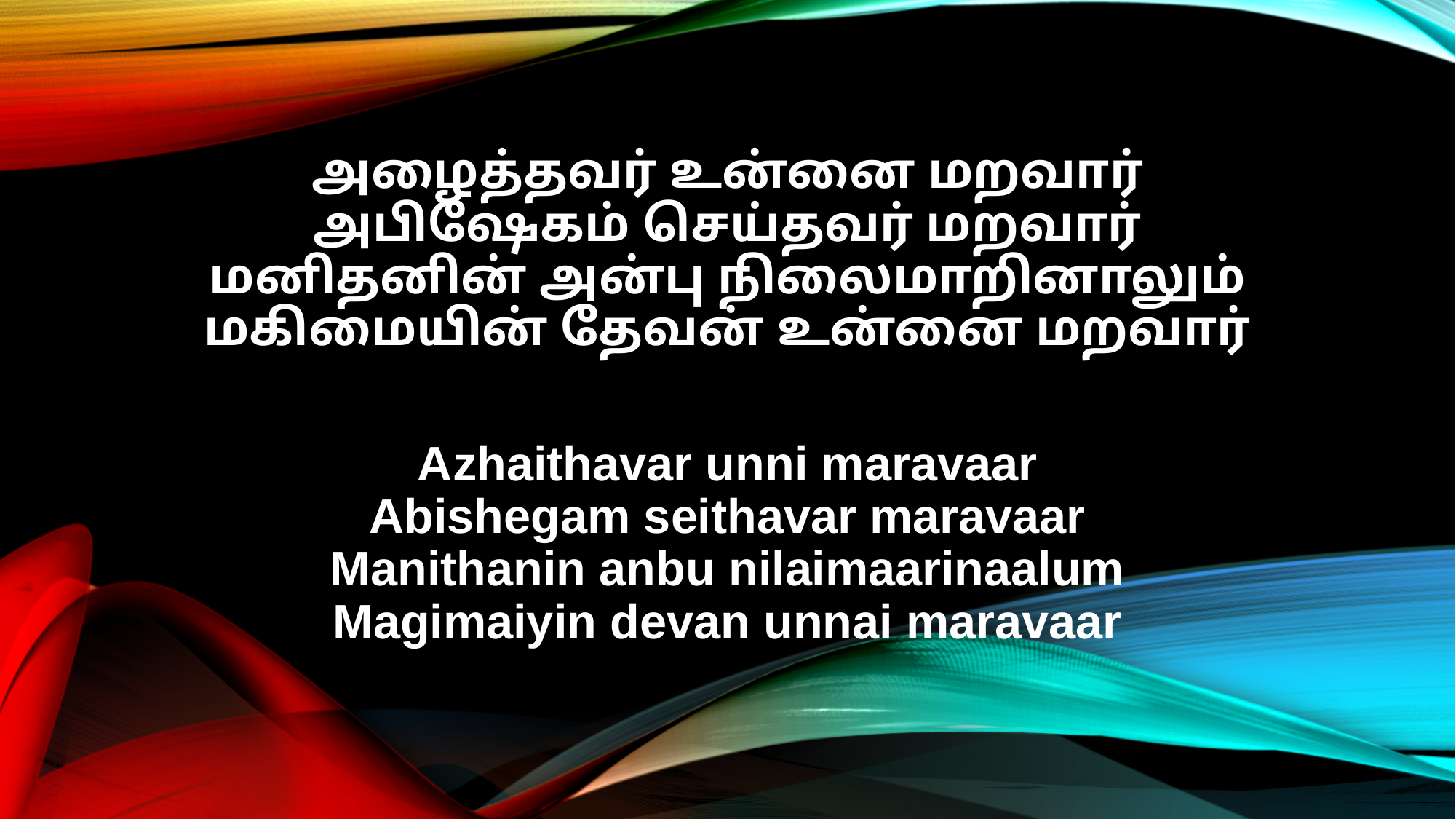

அழைத்தவர் உன்னை மறவார்
அபிஷேகம் செய்தவர் மறவார்
மனிதனின் அன்பு நிலைமாறினாலும்
மகிமையின் தேவன் உன்னை மறவார்

Azhaithavar unni maravaar
Abishegam seithavar maravaar
Manithanin anbu nilaimaarinaalum
Magimaiyin devan unnai maravaar